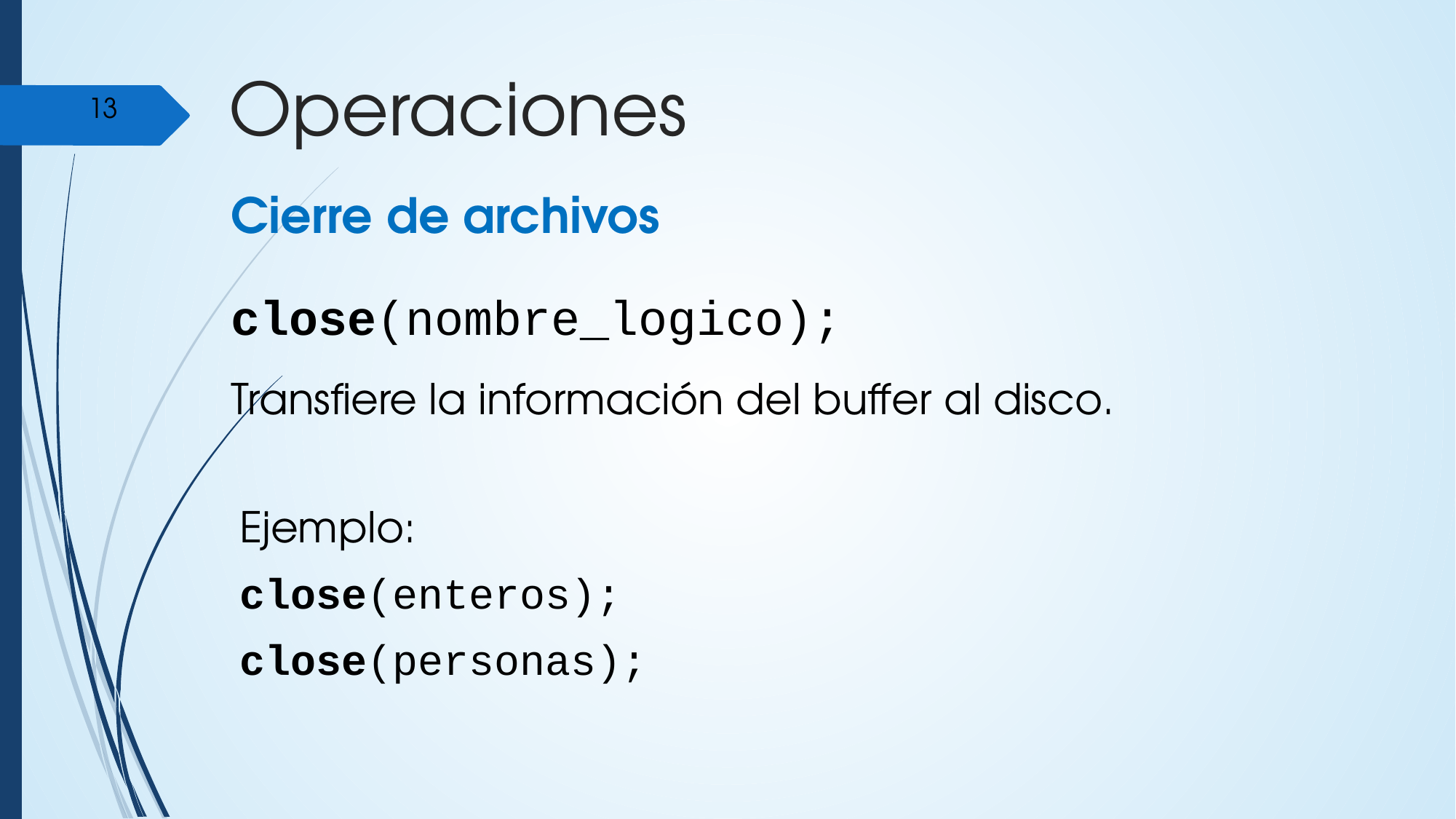

Operaciones
13
Cierre de archivos
close(nombre_logico);
Transfiere la información del buffer al disco.
Ejemplo:
close(enteros);
close(personas);